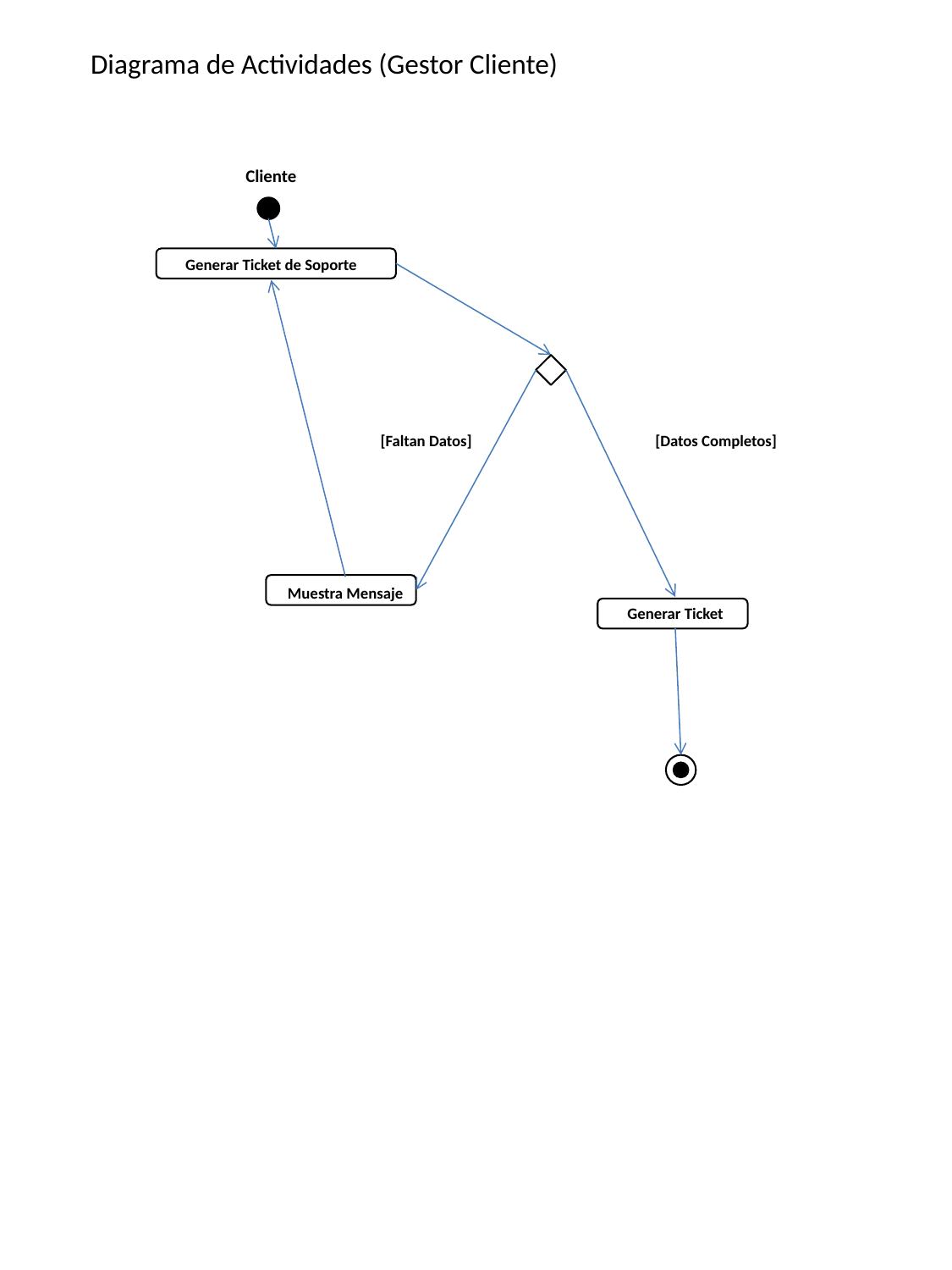

Diagrama de Actividades (Gestor Cliente)
Cliente

Generar Ticket de Soporte

[Faltan Datos]
[Datos Completos]

Muestra Mensaje
Generar Ticket